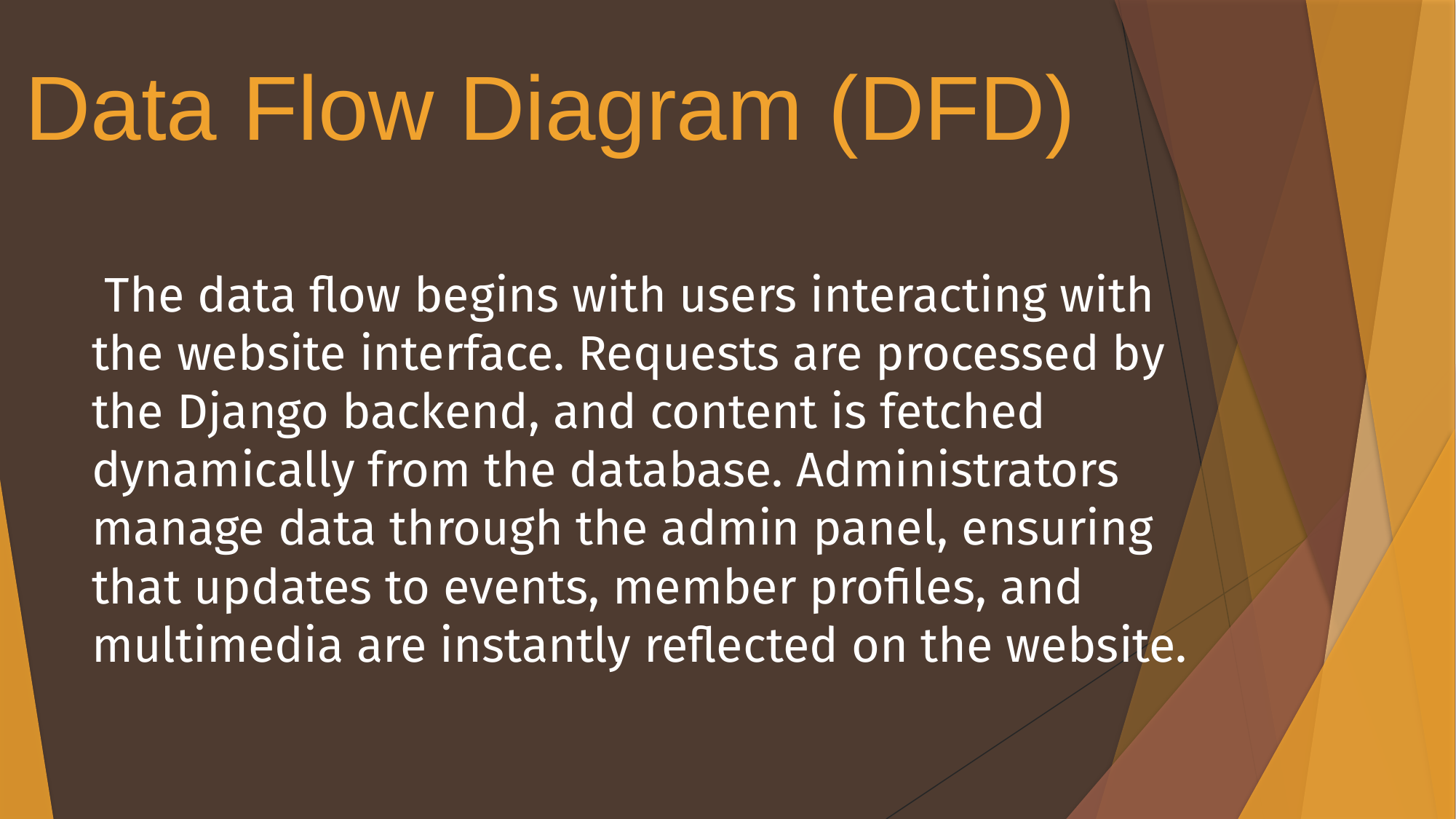

# Data Flow Diagram (DFD)
 The data flow begins with users interacting with the website interface. Requests are processed by the Django backend, and content is fetched dynamically from the database. Administrators manage data through the admin panel, ensuring that updates to events, member profiles, and multimedia are instantly reflected on the website.